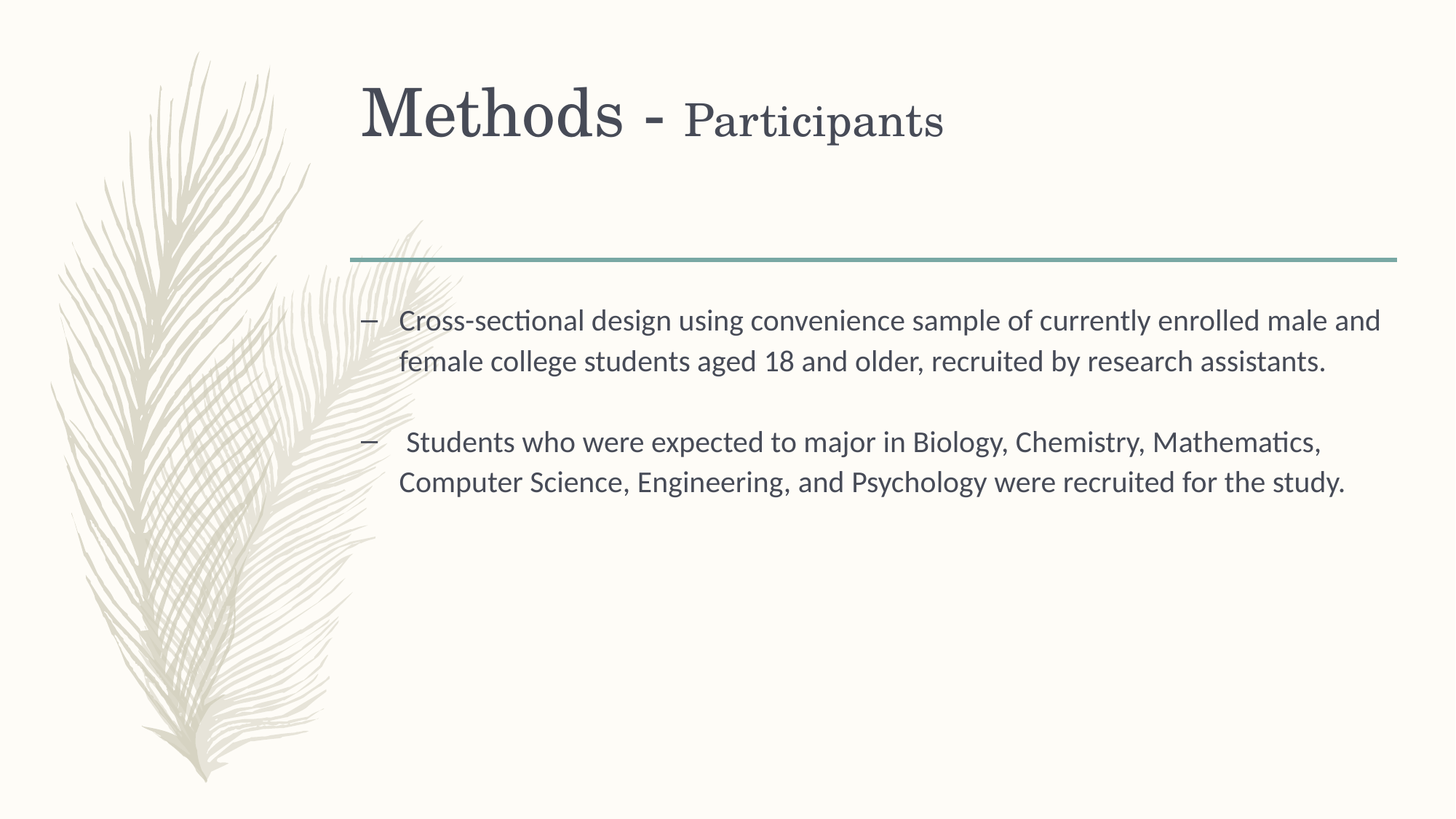

# Methods - Participants
Cross-sectional design using convenience sample of currently enrolled male and female college students aged 18 and older, recruited by research assistants.

 Students who were expected to major in Biology, Chemistry, Mathematics, Computer Science, Engineering, and Psychology were recruited for the study.